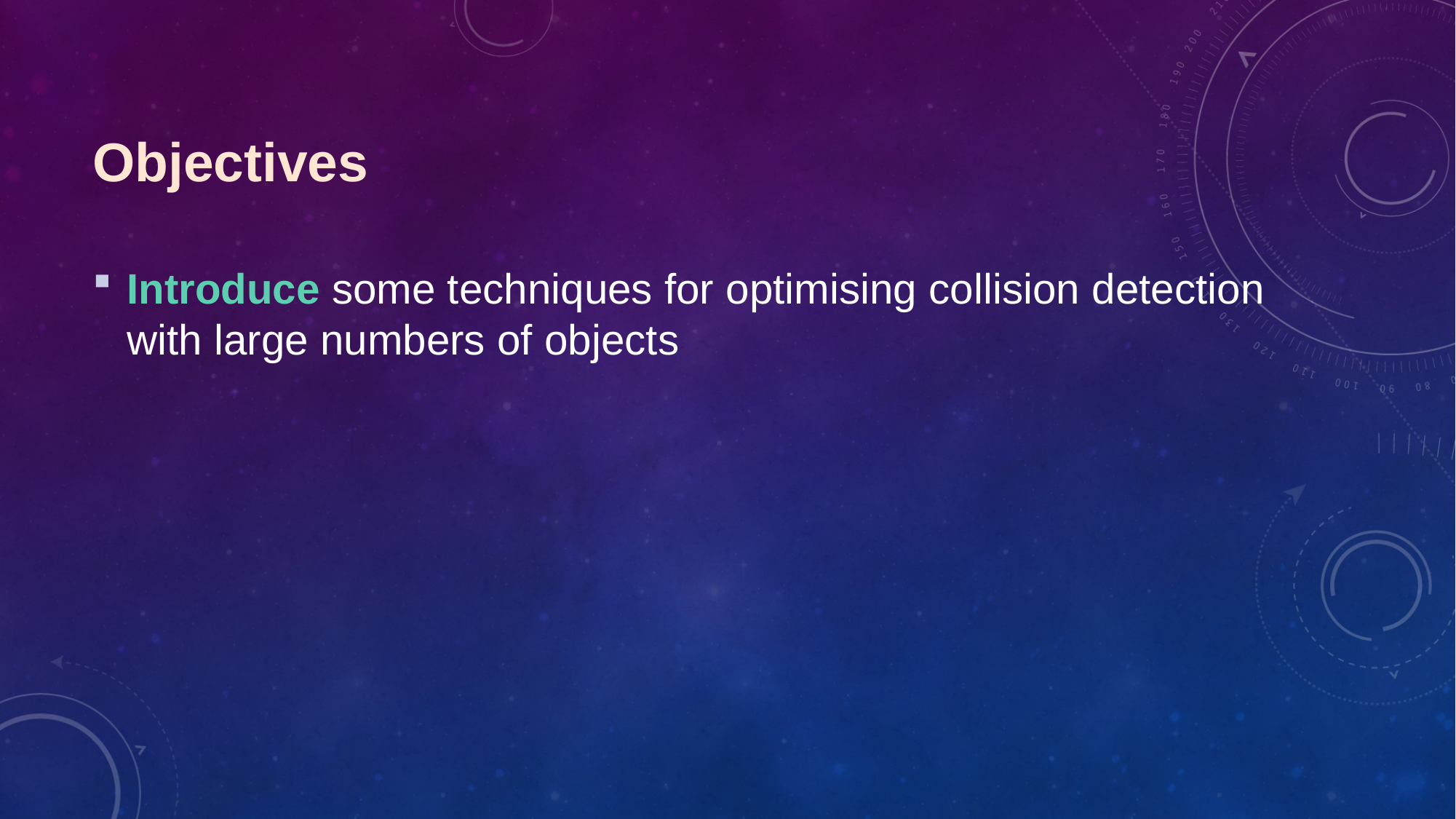

# Objectives
Introduce some techniques for optimising collision detection with large numbers of objects